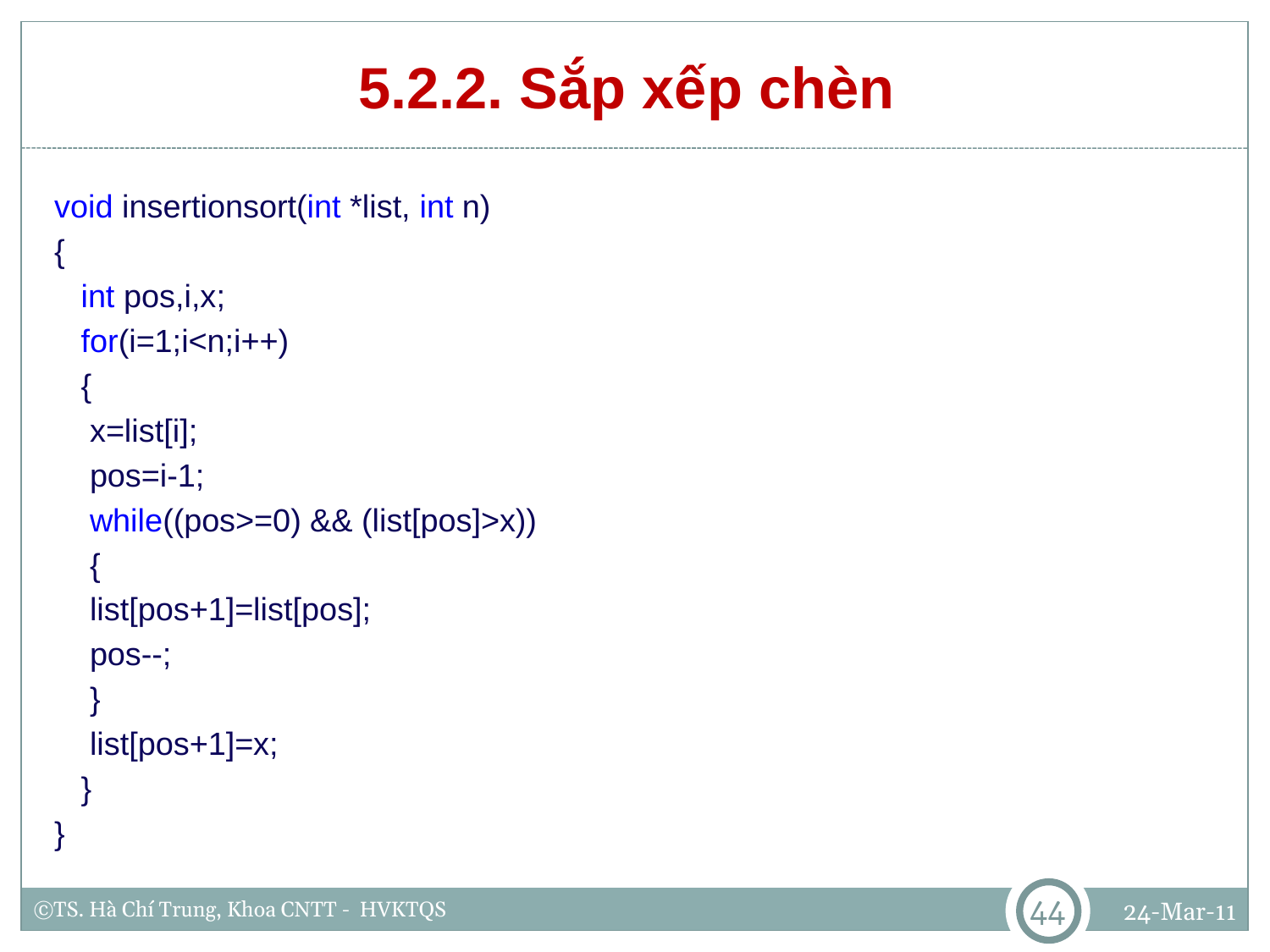

# 5.2.2. Sắp xếp chèn
void insertionsort(int *list, int n)
{
   int pos,i,x;
   for(i=1;i<n;i++)
   {
		x=list[i];
		pos=i-1;
		while((pos>=0) && (list[pos]>x))
		{
			list[pos+1]=list[pos];
			pos--;
		}
		list[pos+1]=x;
   }
}

44
24-Mar-11
©TS. Hà Chí Trung, Khoa CNTT -  HVKTQS